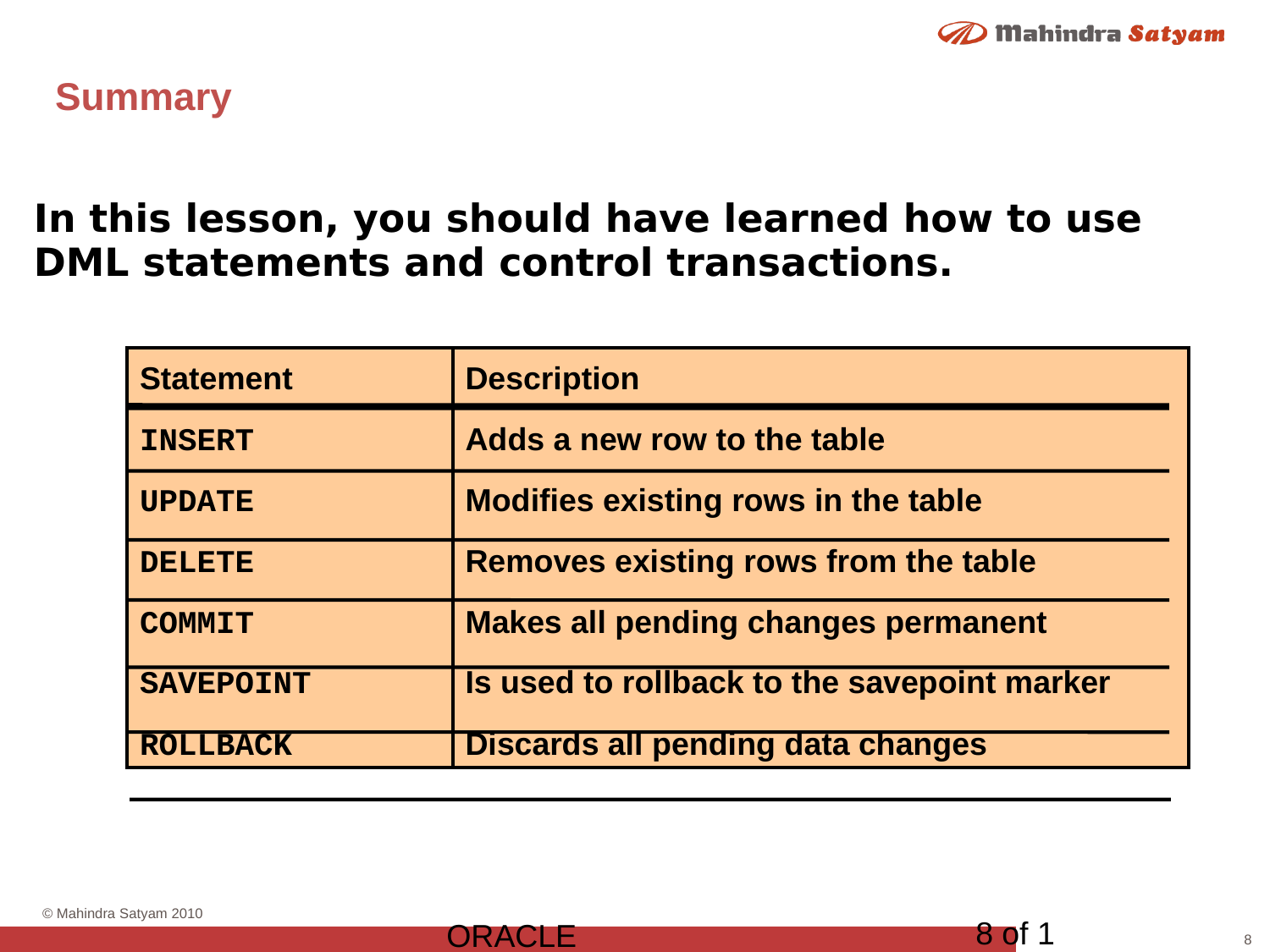

# Summary
In this lesson, you should have learned how to use DML statements and control transactions.
Statement
INSERT
UPDATE
DELETE
COMMIT
SAVEPOINT
ROLLBACK
Description
Adds a new row to the table
Modifies existing rows in the table
Removes existing rows from the table
Makes all pending changes permanent
Is used to rollback to the savepoint marker
Discards all pending data changes

8 of 1
ORACLE